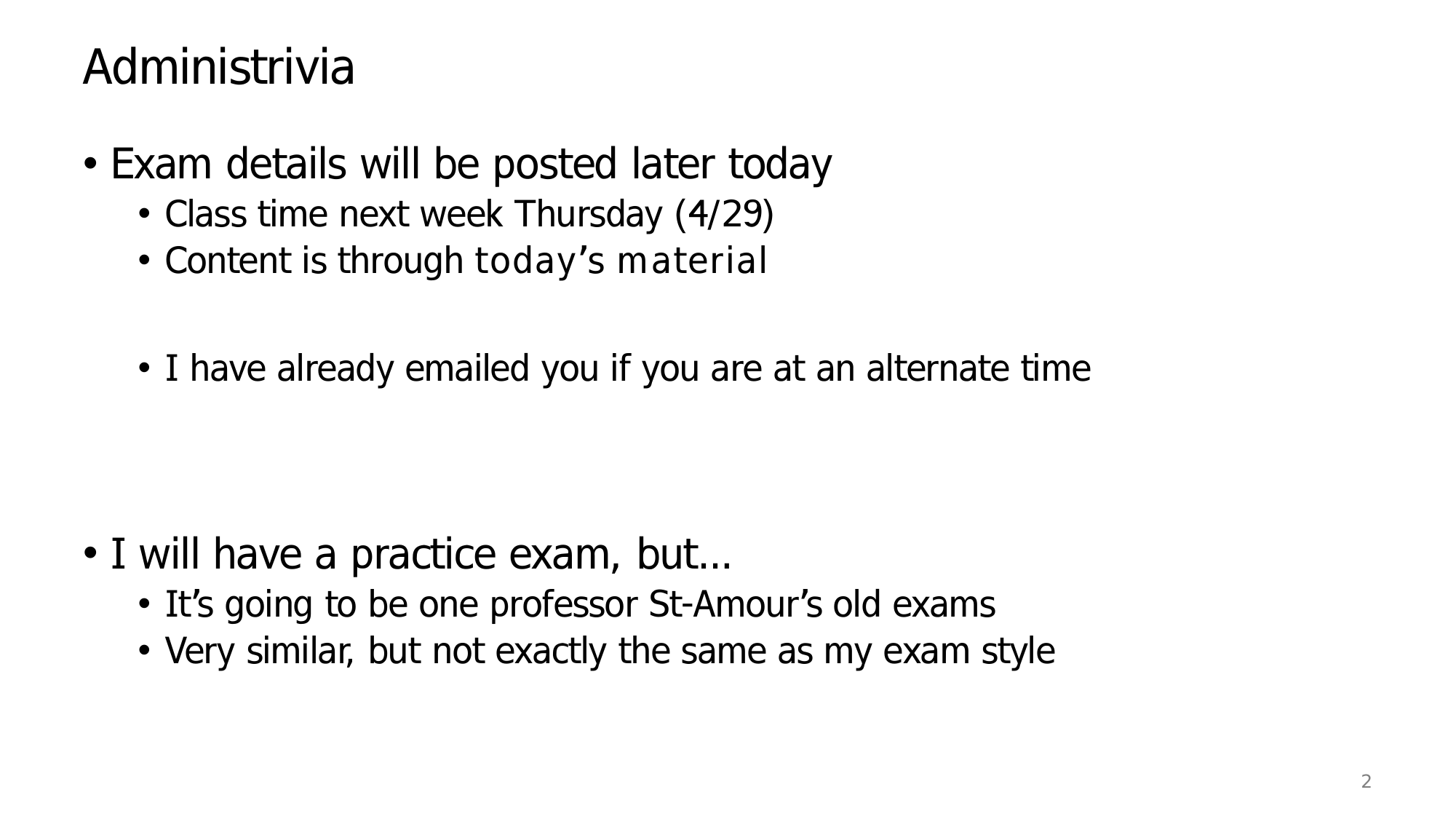

# Administrivia
Exam details will be posted later today
Class time next week Thursday (4/29)
Content is through today’s material

I have already emailed you if you are at an alternate time

I will have a practice exam, but…
It’s going to be one professor St-Amour’s old exams
Very similar, but not exactly the same as my exam style
2